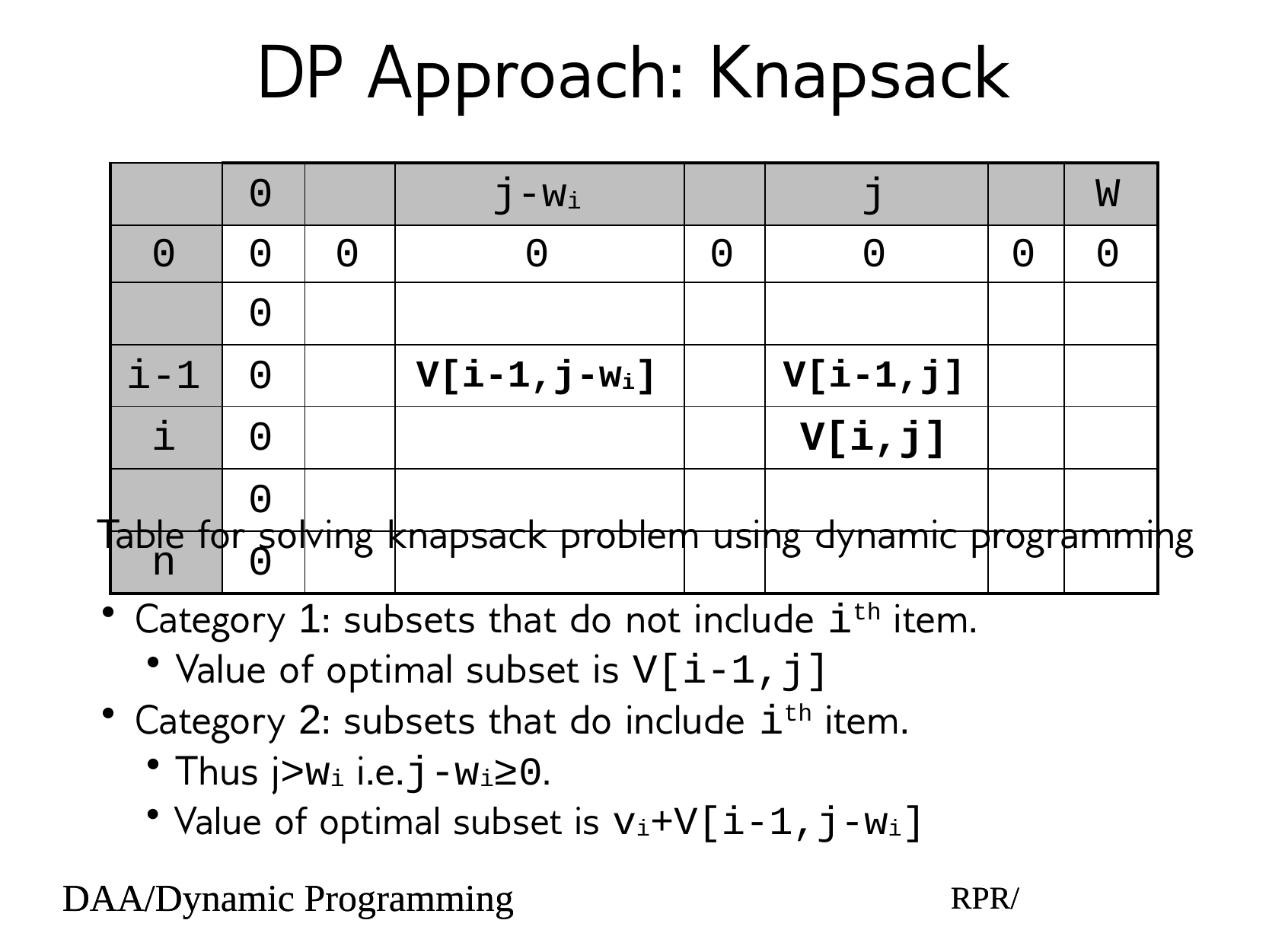

# DP Approach: Knapsack
|  | 0 |  | j-wi |  | j |  | W |
| --- | --- | --- | --- | --- | --- | --- | --- |
| 0 | 0 | 0 | 0 | 0 | 0 | 0 | 0 |
|  | 0 |  |  |  |  |  |  |
| i-1 | 0 |  | V[i-1,j-wi] |  | V[i-1,j] |  |  |
| i | 0 |  |  |  | V[i,j] |  |  |
|  | 0 |  |  |  |  |  |  |
| n | 0 |  |  |  |  |  |  |
Table for solving knapsack problem using dynamic programming
Category 1: subsets that do not include ith item.
Value of optimal subset is V[i-1,j]
Category 2: subsets that do include ith item.
Thus j>wi i.e.j-wi≥0.
Value of optimal subset is vi+V[i-1,j-wi]
DAA/Dynamic Programming
RPR/
5